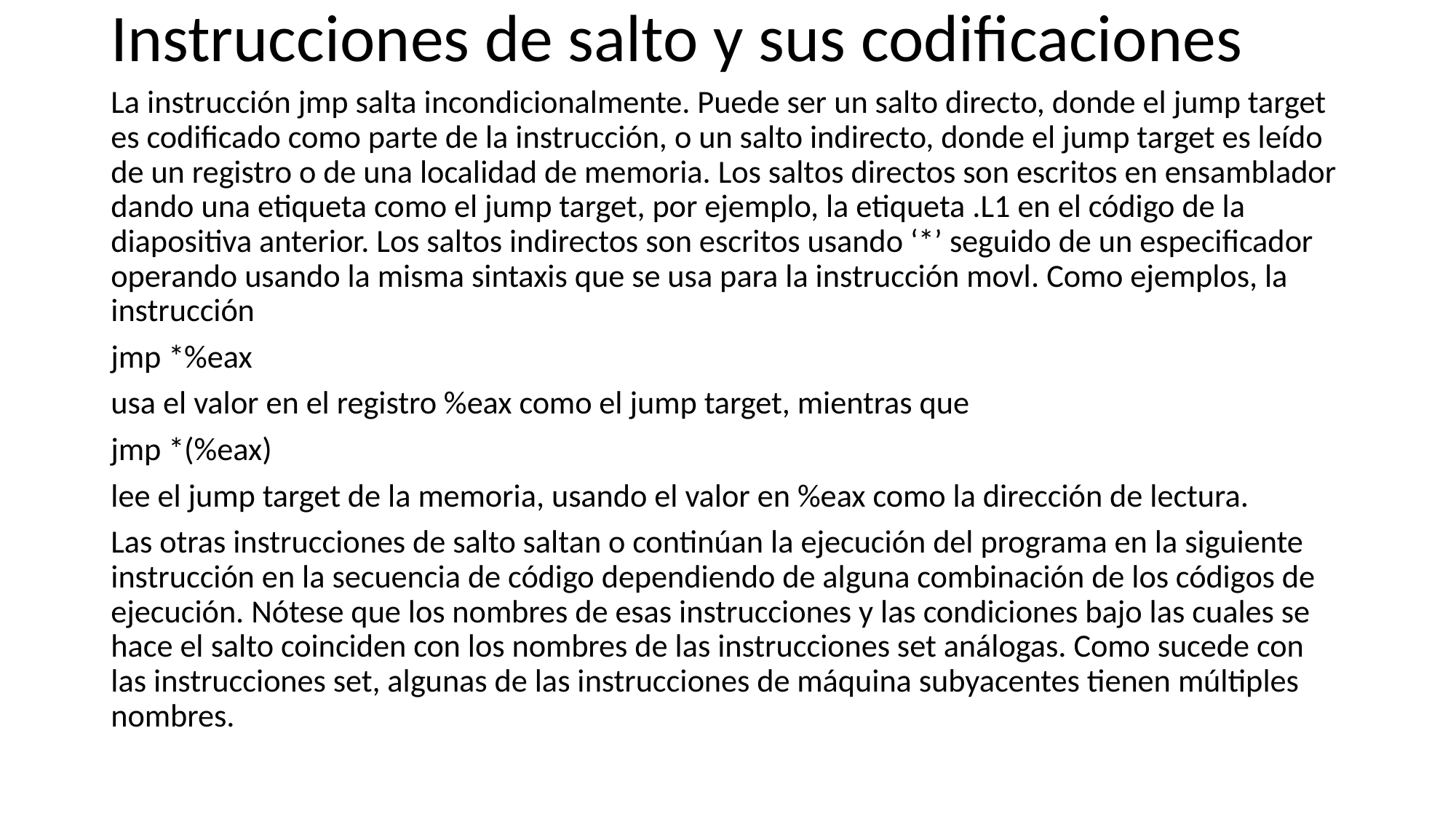

# Instrucciones de salto y sus codificaciones
La instrucción jmp salta incondicionalmente. Puede ser un salto directo, donde el jump target es codificado como parte de la instrucción, o un salto indirecto, donde el jump target es leído de un registro o de una localidad de memoria. Los saltos directos son escritos en ensamblador dando una etiqueta como el jump target, por ejemplo, la etiqueta .L1 en el código de la diapositiva anterior. Los saltos indirectos son escritos usando ‘*’ seguido de un especificador operando usando la misma sintaxis que se usa para la instrucción movl. Como ejemplos, la instrucción
jmp *%eax
usa el valor en el registro %eax como el jump target, mientras que
jmp *(%eax)
lee el jump target de la memoria, usando el valor en %eax como la dirección de lectura.
Las otras instrucciones de salto saltan o continúan la ejecución del programa en la siguiente instrucción en la secuencia de código dependiendo de alguna combinación de los códigos de ejecución. Nótese que los nombres de esas instrucciones y las condiciones bajo las cuales se hace el salto coinciden con los nombres de las instrucciones set análogas. Como sucede con las instrucciones set, algunas de las instrucciones de máquina subyacentes tienen múltiples nombres.